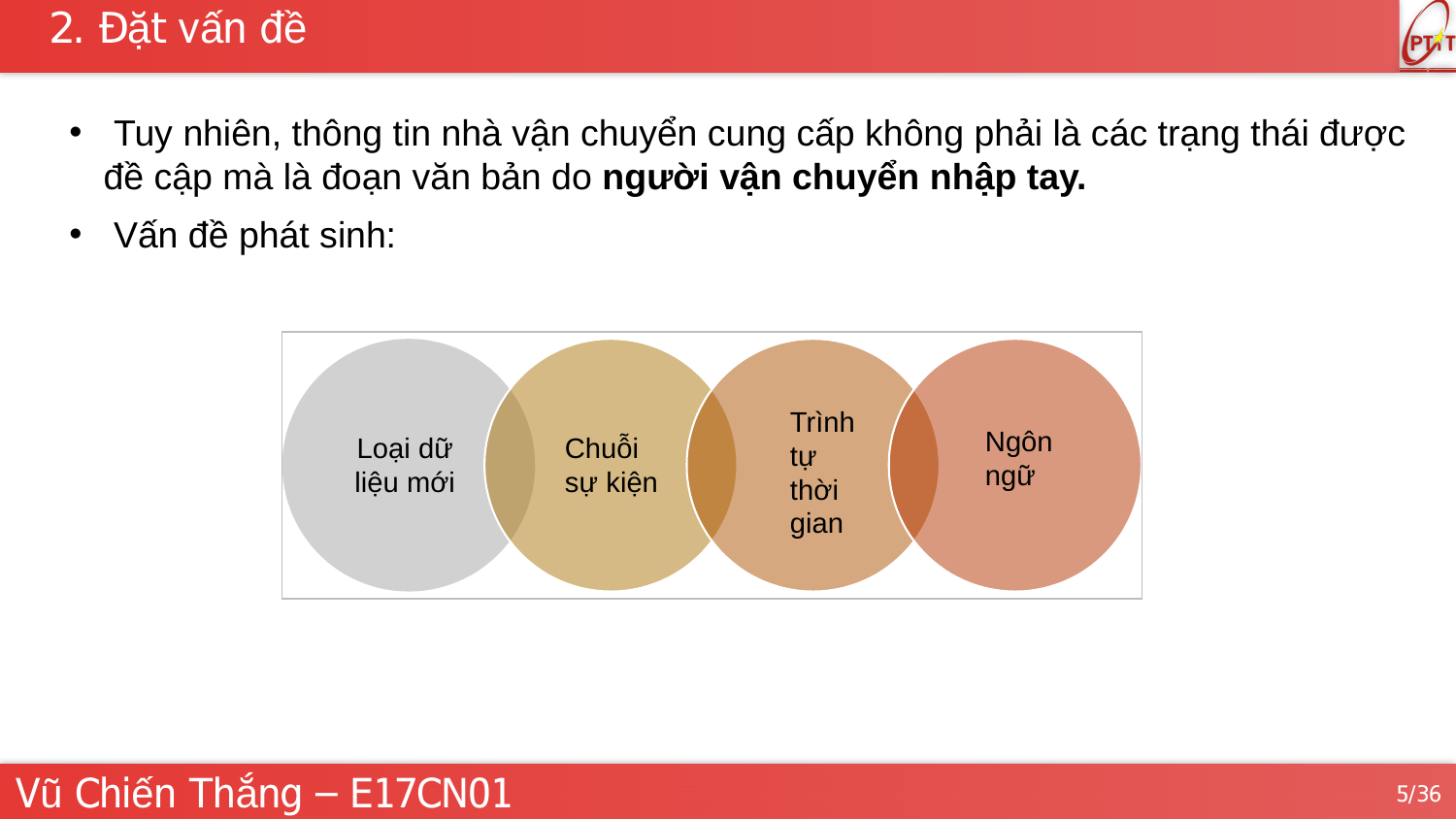

2. Đặt vấn đề

 Tuy nhiên, thông tin nhà vận chuyển cung cấp không phải là các trạng thái được đề cập mà là đoạn văn bản do người vận chuyển nhập tay.
 Vấn đề phát sinh:

Trình tự thời gian
Ngôn ngữ
Loại dữ liệu mới
Chuỗi sự kiện
Vũ Chiến Thắng – E17CN01
5/36